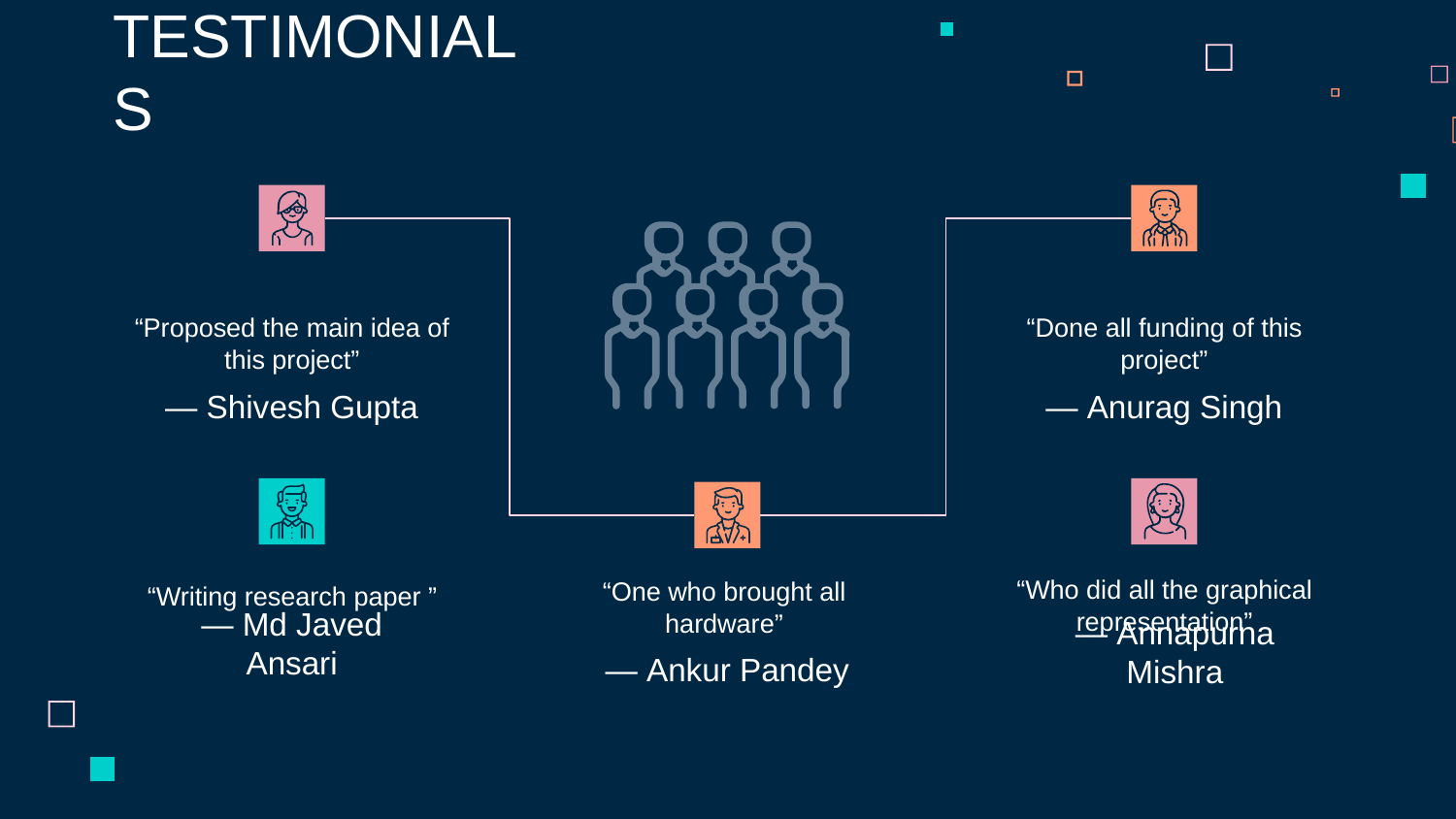

TESTIMONIALS

“Proposed the main idea of this project”
“Done all funding of this project”
# — Shivesh Gupta
— Anurag Singh

“Who did all the graphical representation”
“One who brought all hardware”
“Writing research paper ”
— Md Javed Ansari
— Annapurna Mishra
— Ankur Pandey